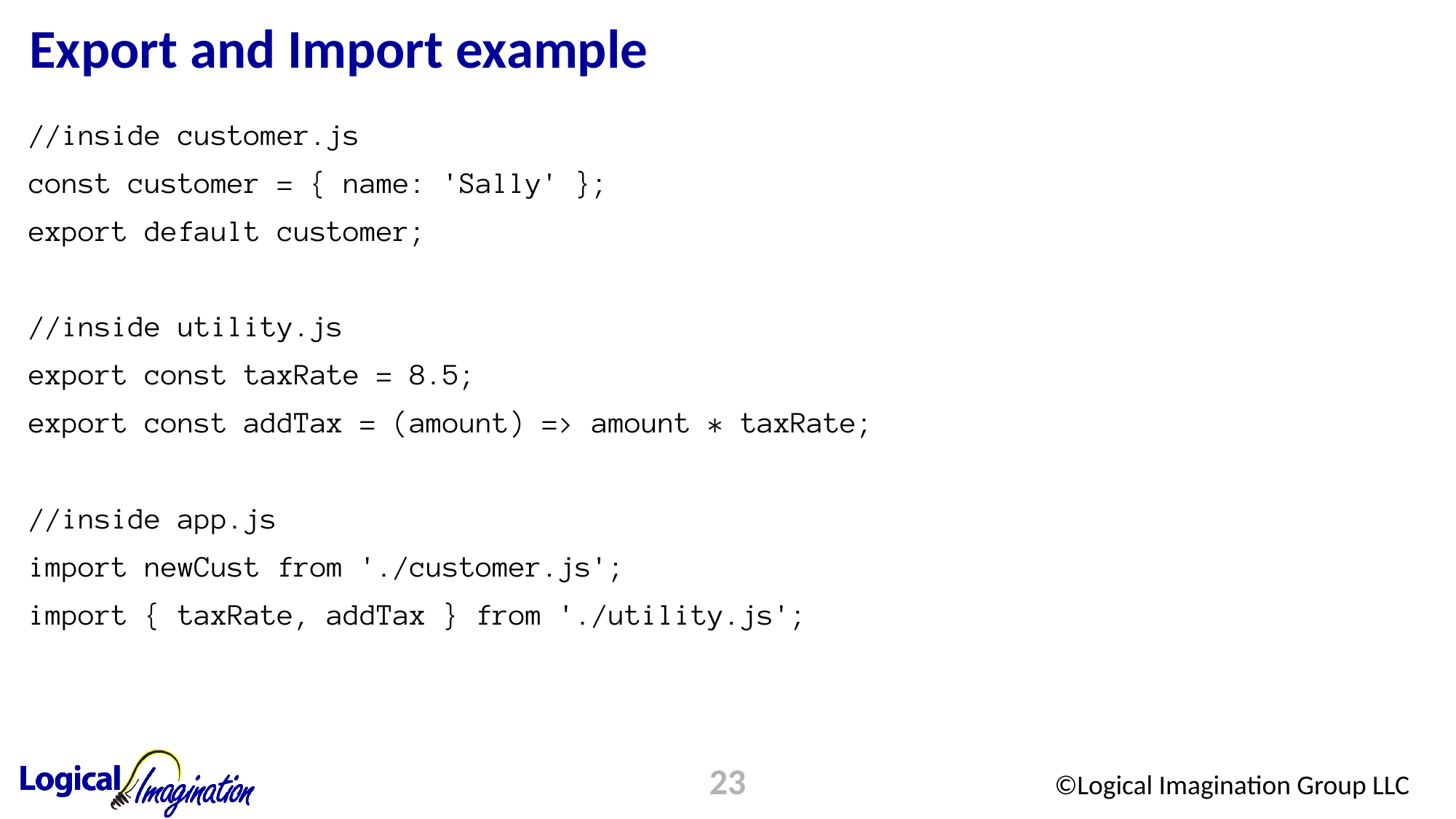

# Export and Import example
//inside customer.js
const customer = { name: 'Sally' };
export default customer;

//inside utility.js
export const taxRate = 8.5;
export const addTax = (amount) => amount * taxRate;

//inside app.js
import newCust from './customer.js';
import { taxRate, addTax } from './utility.js';

23